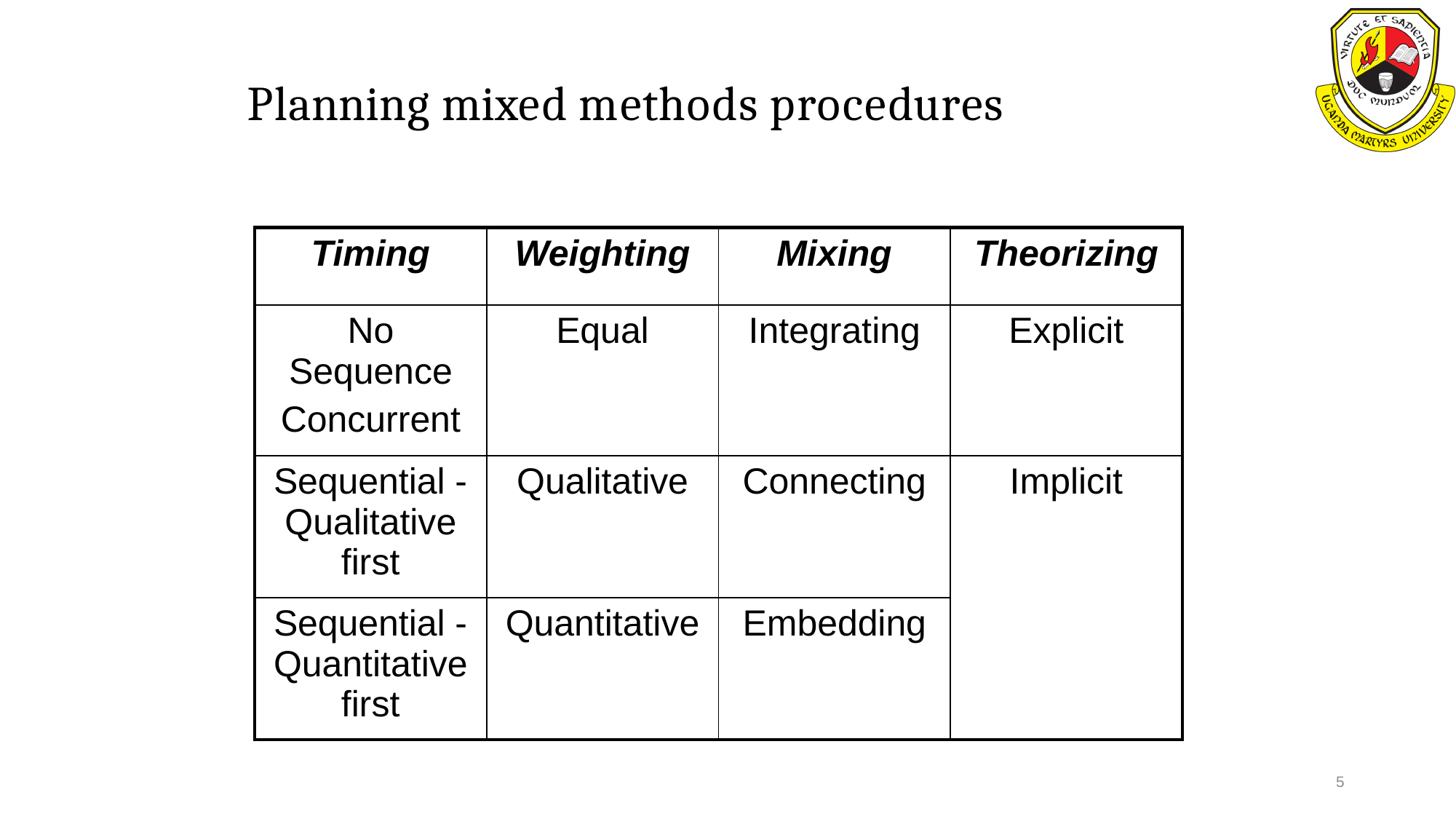

# Planning mixed methods procedures
| Timing | Weighting | Mixing | Theorizing |
| --- | --- | --- | --- |
| No Sequence Concurrent | Equal | Integrating | Explicit |
| Sequential - Qualitative first | Qualitative | Connecting | Implicit |
| Sequential - Quantitative first | Quantitative | Embedding |  |
5